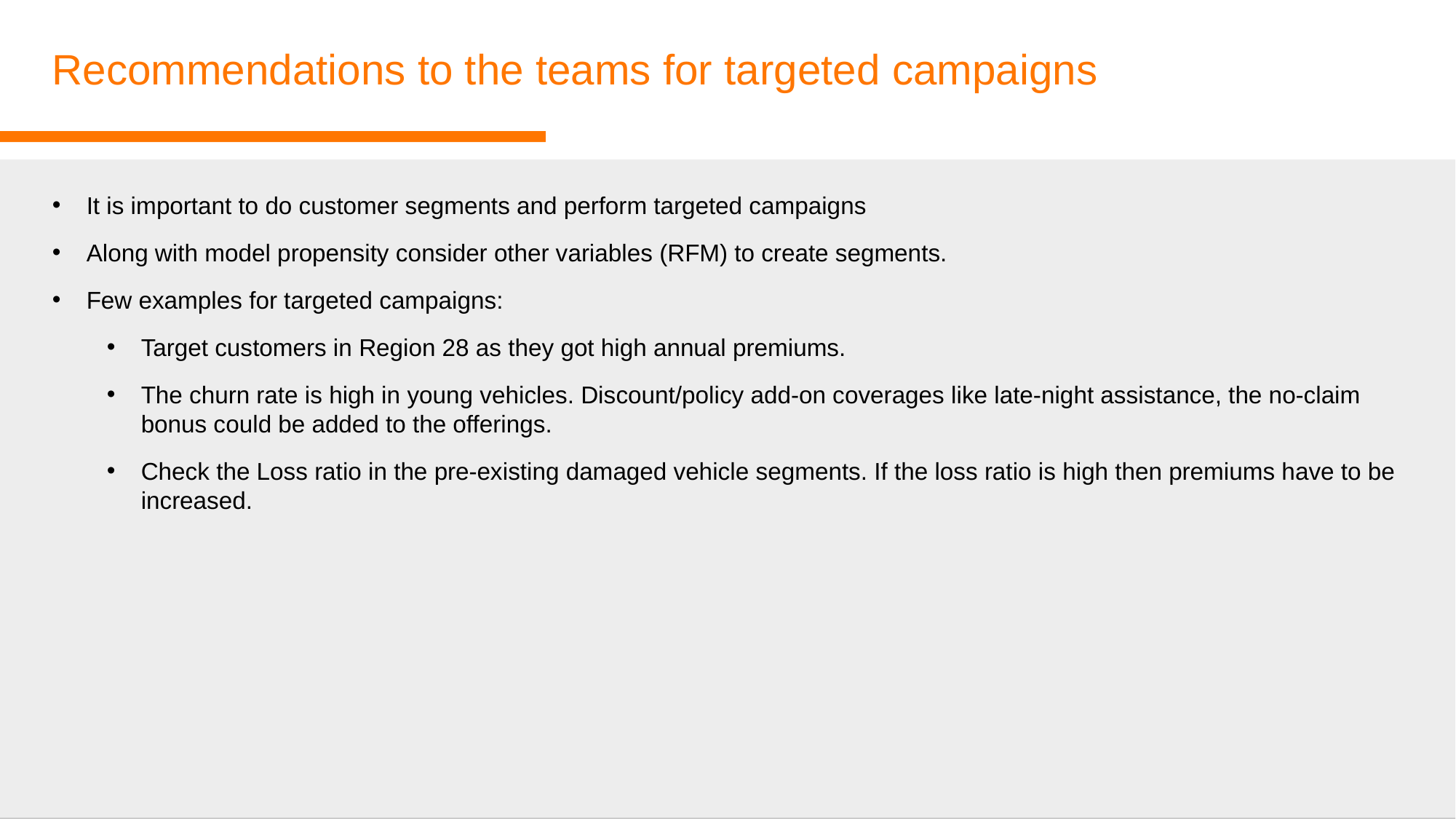

Recommendations to the teams for targeted campaigns

It is important to do customer segments and perform targeted campaigns
Along with model propensity consider other variables (RFM) to create segments.
Few examples for targeted campaigns:
Target customers in Region 28 as they got high annual premiums.
The churn rate is high in young vehicles. Discount/policy add-on coverages like late-night assistance, the no-claim bonus could be added to the offerings.
Check the Loss ratio in the pre-existing damaged vehicle segments. If the loss ratio is high then premiums have to be increased.